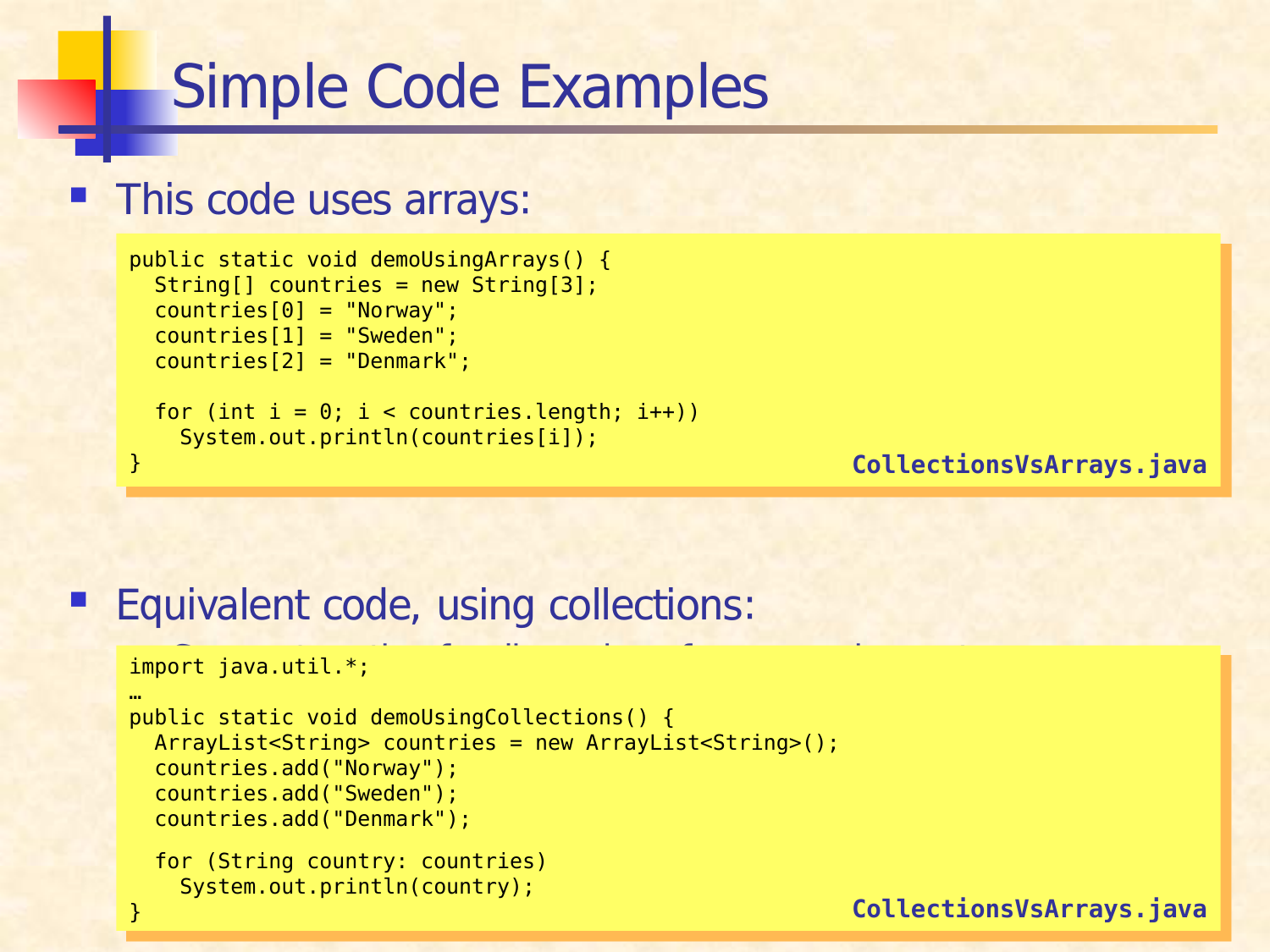

# Simple Code Examples
This code uses arrays:

Equivalent code, using collections:
See next section for discussion of <> generics syntax
public static void demoUsingArrays() {
  String[] countries = new String[3];
  countries[0] = "Norway";
  countries[1] = "Sweden";
  countries[2] = "Denmark";

  for (int i = 0; i < countries.length; i++))
    System.out.println(countries[i]);
}
CollectionsVsArrays.java
import java.util.*;
…
public static void demoUsingCollections() {
  ArrayList<String> countries = new ArrayList<String>();
  countries.add("Norway");
  countries.add("Sweden");
  countries.add("Denmark");

  for (String country: countries)
    System.out.println(country);
}
5
CollectionsVsArrays.java